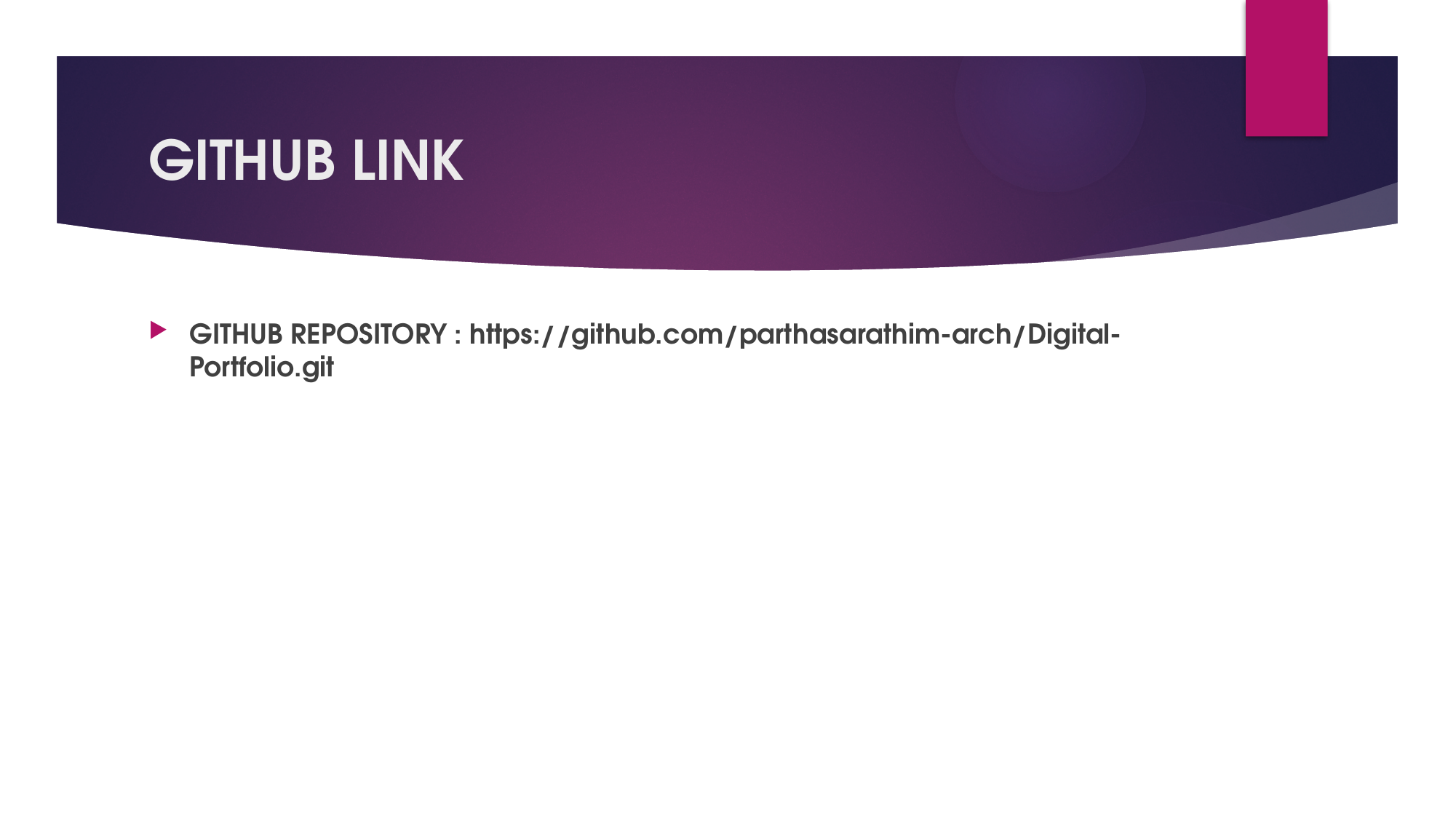

# GITHUB LINK
GITHUB REPOSITORY : https://github.com/parthasarathim-arch/Digital-Portfolio.git